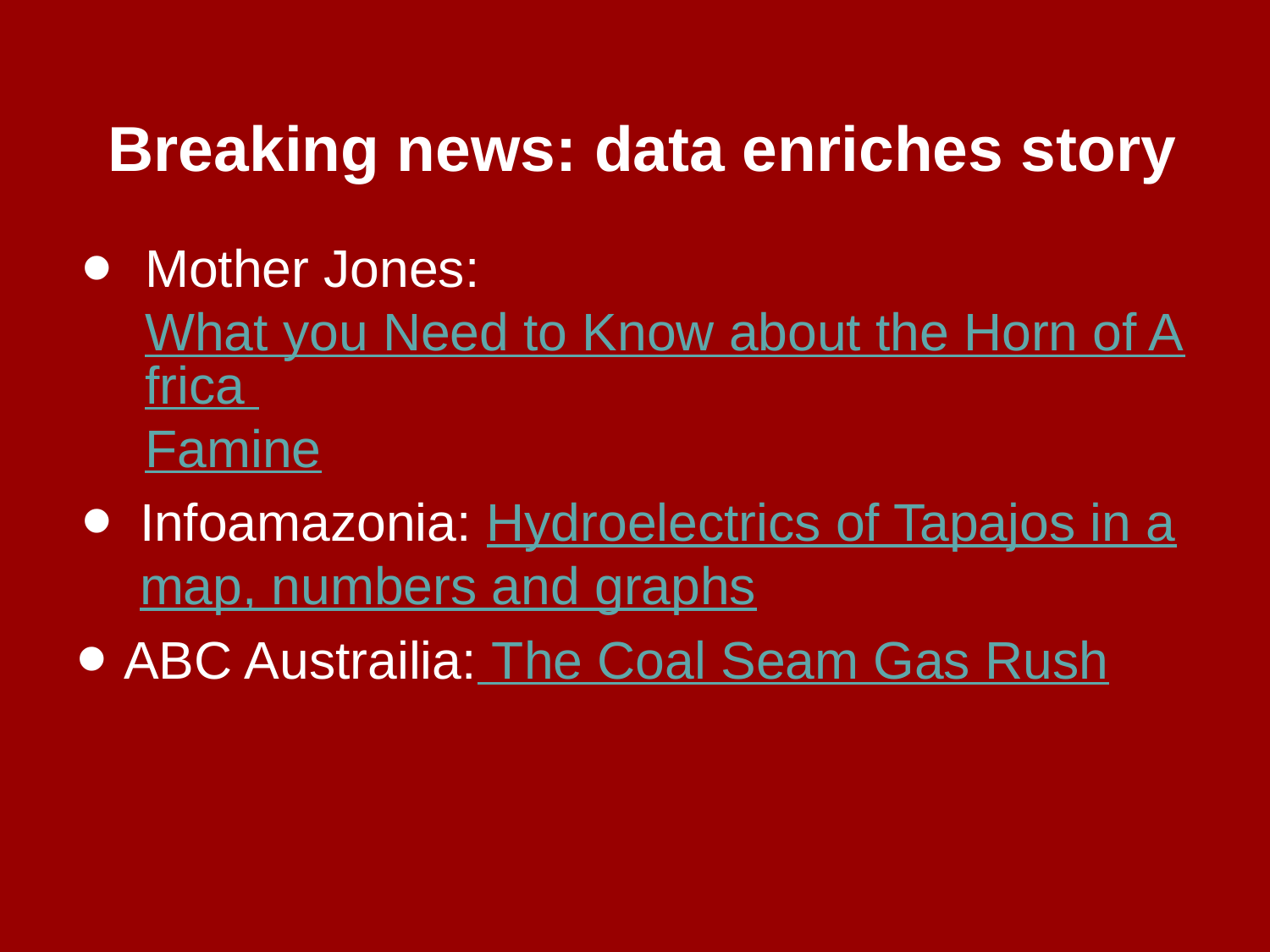

# Breaking news: data enriches story
Mother Jones: What you Need to Know about the Horn of Africa Famine
Infoamazonia: Hydroelectrics of Tapajos in a map, numbers and graphs
ABC Austrailia: The Coal Seam Gas Rush